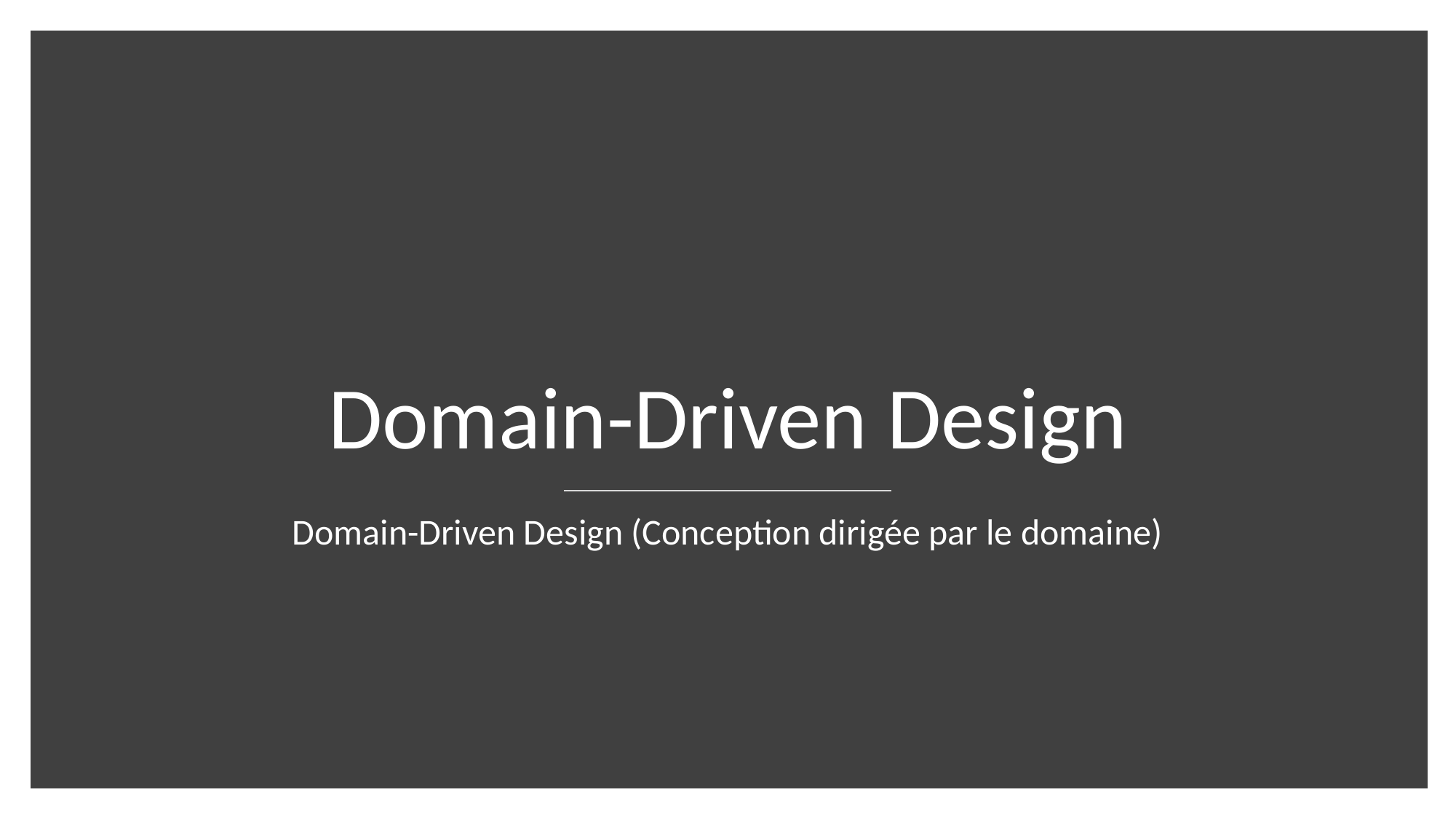

# Domain-Driven Design
Domain-Driven Design (Conception dirigée par le domaine)